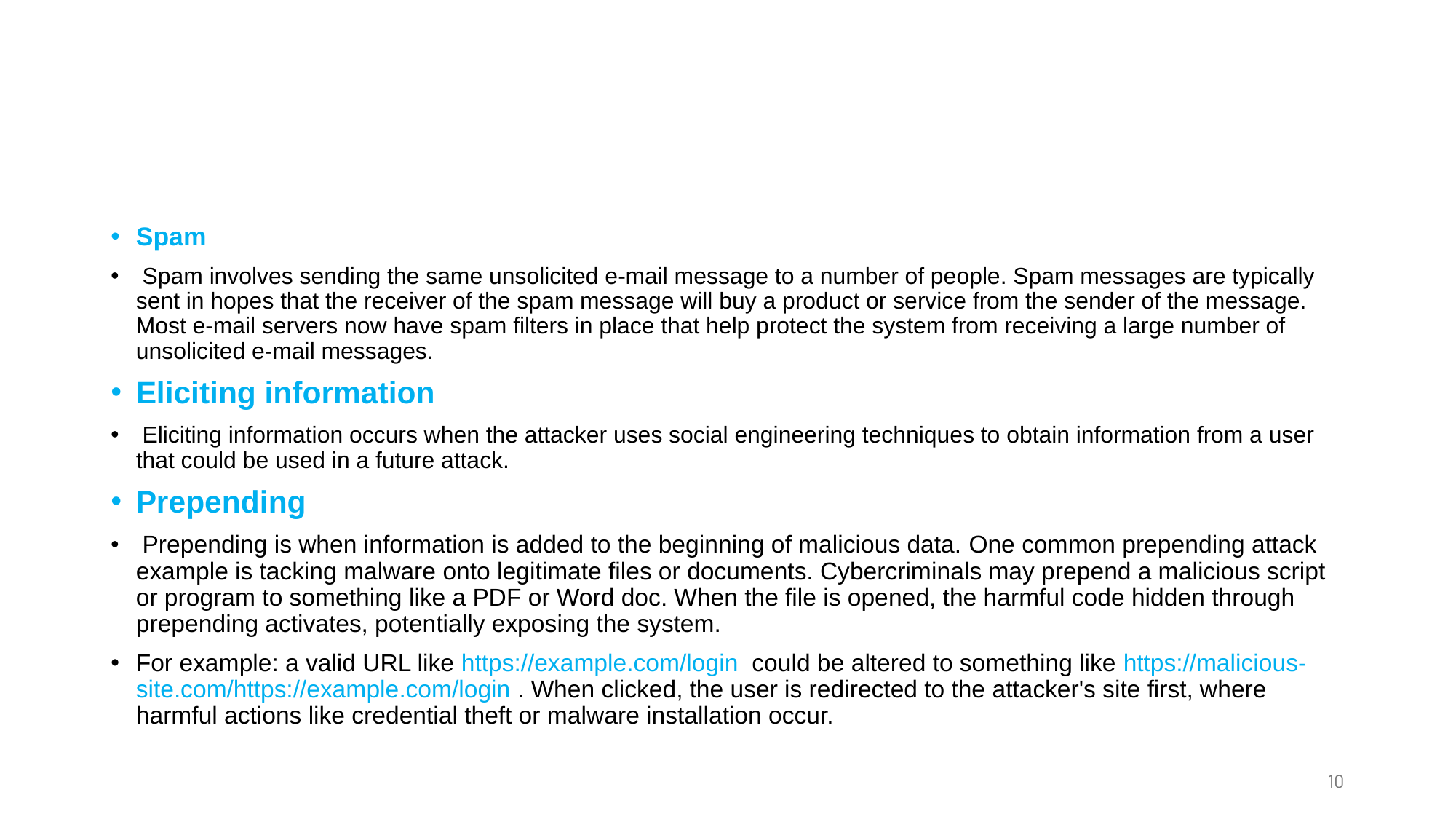

#
Spam
 Spam involves sending the same unsolicited e-mail message to a number of people. Spam messages are typically sent in hopes that the receiver of the spam message will buy a product or service from the sender of the message. Most e-mail servers now have spam filters in place that help protect the system from receiving a large number of unsolicited e-mail messages.
Eliciting information
 Eliciting information occurs when the attacker uses social engineering techniques to obtain information from a user that could be used in a future attack.
Prepending
 Prepending is when information is added to the beginning of malicious data. One common prepending attack example is tacking malware onto legitimate files or documents. Cybercriminals may prepend a malicious script or program to something like a PDF or Word doc. When the file is opened, the harmful code hidden through prepending activates, potentially exposing the system.
For example: a valid URL like https://example.com/login  could be altered to something like https://malicious-site.com/https://example.com/login . When clicked, the user is redirected to the attacker's site first, where harmful actions like credential theft or malware installation occur.

10